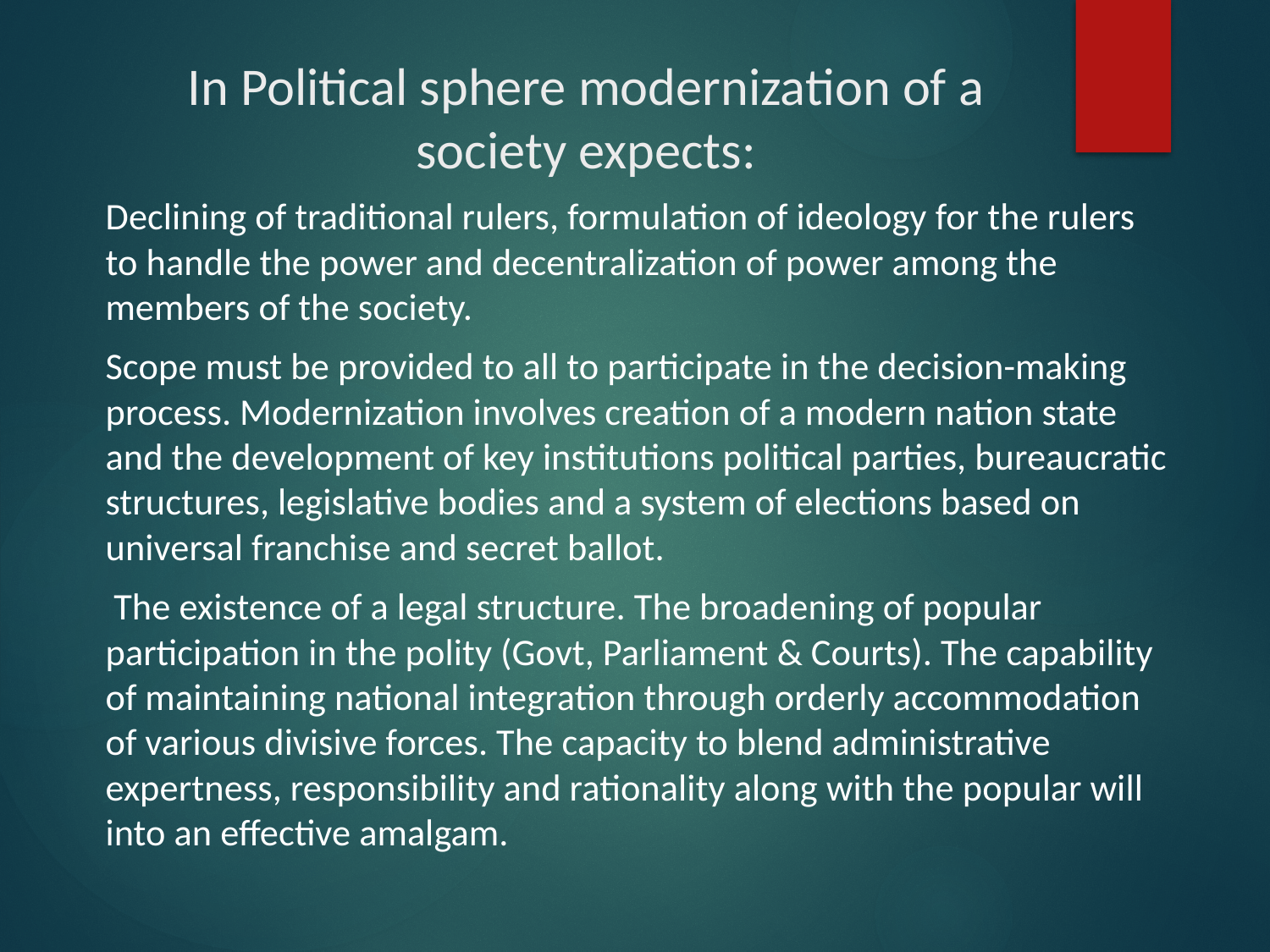

# In Political sphere modernization of a society expects:
Declining of traditional rulers, formulation of ideology for the rulers to handle the power and decentralization of power among the members of the society.
Scope must be provided to all to participate in the decision-making process. Modernization involves creation of a modern nation state and the development of key institutions political parties, bureaucratic structures, legislative bodies and a system of elections based on universal franchise and secret ballot.
 The existence of a legal structure. The broadening of popular participation in the polity (Govt, Parliament & Courts). The capability of maintaining national integration through orderly accommodation of various divisive forces. The capacity to blend administrative expertness, responsibility and rationality along with the popular will into an effective amalgam.